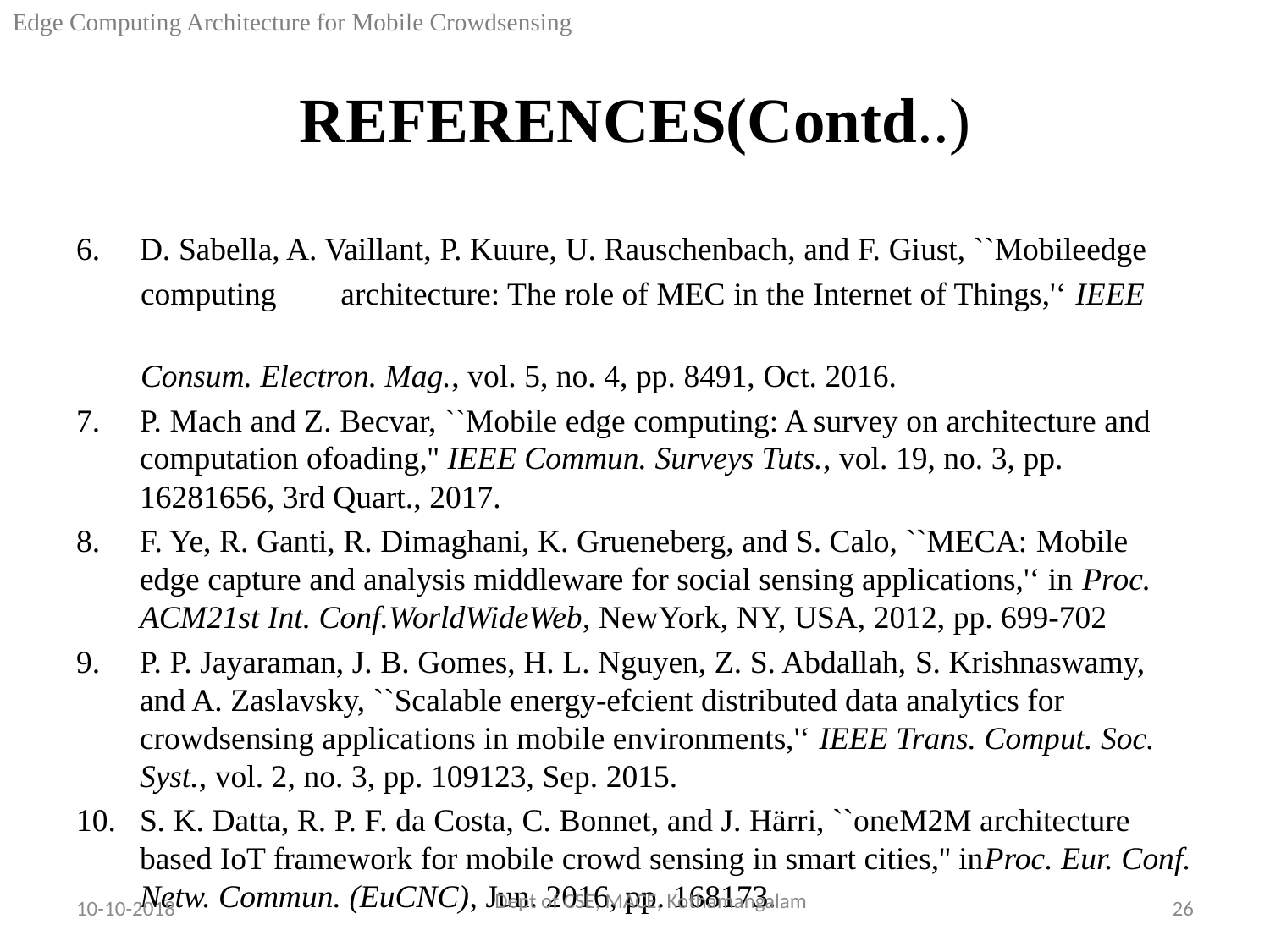

Edge Computing Architecture for Mobile Crowdsensing

# REFERENCES(Contd..)
D. Sabella, A. Vaillant, P. Kuure, U. Rauschenbach, and F. Giust, ``Mobileedge
        computing        architecture: The role of MEC in the Internet of Things,'‘ IEEE
        Consum. Electron. Mag., vol. 5, no. 4, pp. 8491, Oct. 2016.
P. Mach and Z. Becvar, ``Mobile edge computing: A survey on architecture and computation ofoading,'' IEEE Commun. Surveys Tuts., vol. 19, no. 3, pp. 16281656, 3rd Quart., 2017.
F. Ye, R. Ganti, R. Dimaghani, K. Grueneberg, and S. Calo, ``MECA: Mobile edge capture and analysis middleware for social sensing applications,'‘ in Proc. ACM21st Int. Conf.WorldWideWeb, NewYork, NY, USA, 2012, pp. 699-702
P. P. Jayaraman, J. B. Gomes, H. L. Nguyen, Z. S. Abdallah, S. Krishnaswamy, and A. Zaslavsky, ``Scalable energy-efcient distributed data analytics for crowdsensing applications in mobile environments,'‘ IEEE Trans. Comput. Soc. Syst., vol. 2, no. 3, pp. 109123, Sep. 2015.
S. K. Datta, R. P. F. da Costa, C. Bonnet, and J. Härri, ``oneM2M architecture based IoT framework for mobile crowd sensing in smart cities,'' inProc. Eur. Conf. Netw. Commun. (EuCNC), Jun. 2016, pp. 168173.
Dept of CSE, MACE, Kothamangalam
10-10-2018
26